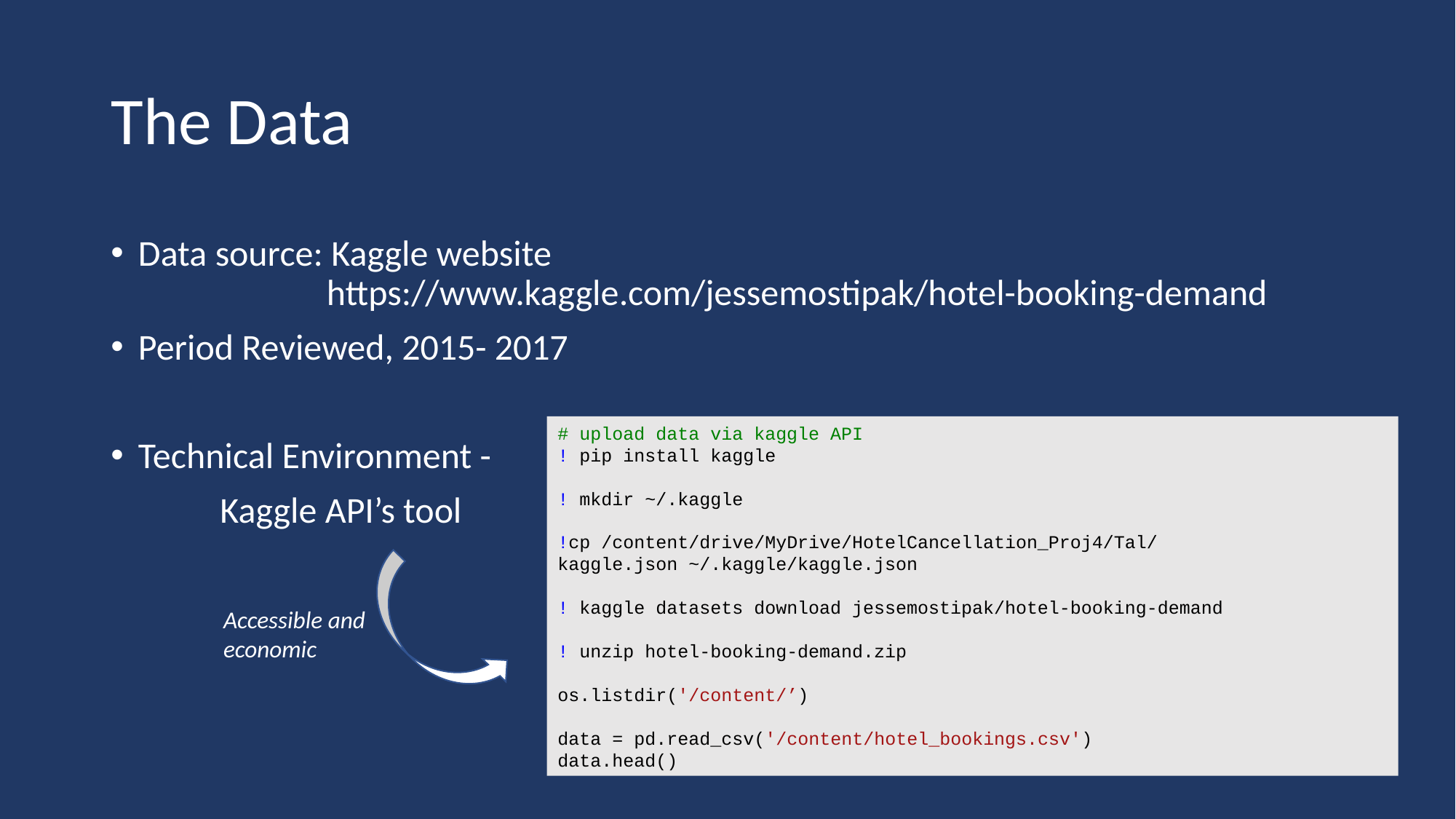

# The Data
Data source: Kaggle website
                       https://www.kaggle.com/jessemostipak/hotel-booking-demand
Period Reviewed, 2015- 2017

Technical Environment -
	Kaggle API’s tool

# upload data via kaggle API
! pip install kaggle
! mkdir ~/.kaggle
!cp /content/drive/MyDrive/HotelCancellation_Proj4/Tal/kaggle.json ~/.kaggle/kaggle.json
! kaggle datasets download jessemostipak/hotel-booking-demand
! unzip hotel-booking-demand.zip

os.listdir('/content/’)

data = pd.read_csv('/content/hotel_bookings.csv')
data.head()
Accessible and economic